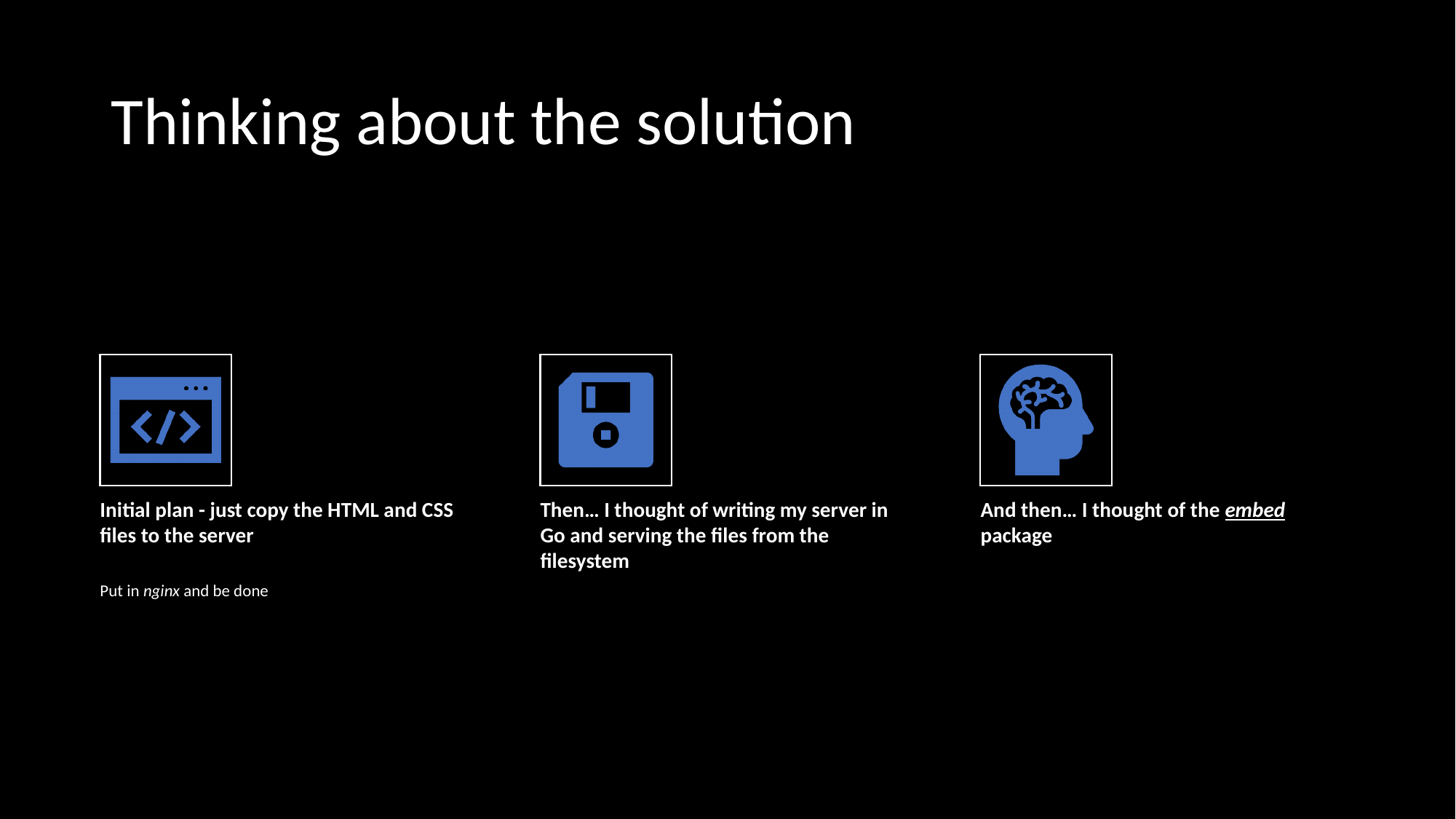

# Thinking about the solution
Initial plan - just copy the HTML and CSS files to the server
Put in nginx and be done
Then… I thought of writing my server in Go and serving the files from the filesystem
And then… I thought of the embed package